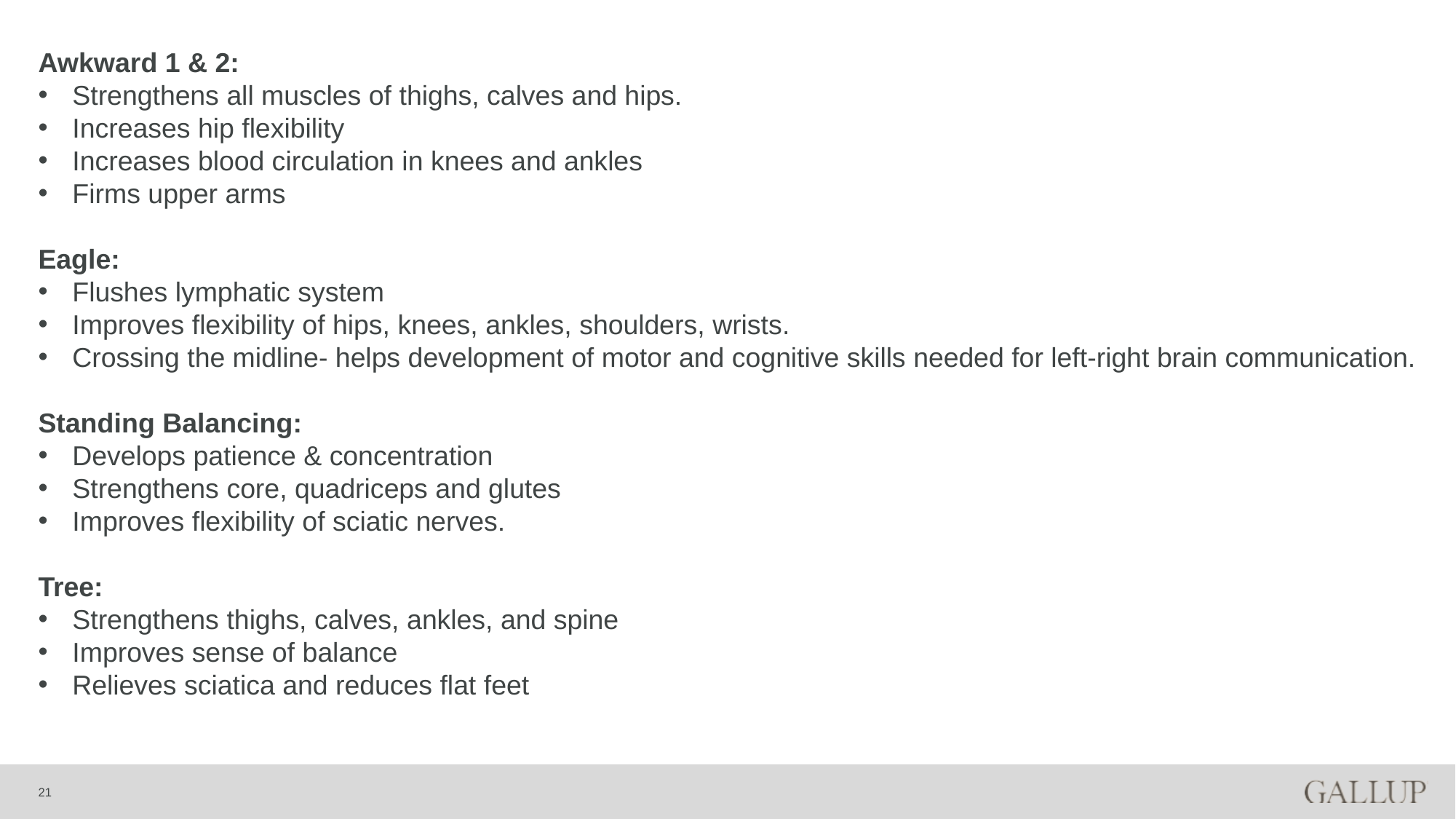

Awkward 1 & 2:
Strengthens all muscles of thighs, calves and hips.
Increases hip flexibility
Increases blood circulation in knees and ankles
Firms upper arms

Eagle:
Flushes lymphatic system
Improves flexibility of hips, knees, ankles, shoulders, wrists.
Crossing the midline- helps development of motor and cognitive skills needed for left-right brain communication.

Standing Balancing:
Develops patience & concentration
Strengthens core, quadriceps and glutes
Improves flexibility of sciatic nerves.

Tree:
Strengthens thighs, calves, ankles, and spine
Improves sense of balance
Relieves sciatica and reduces flat feet
21